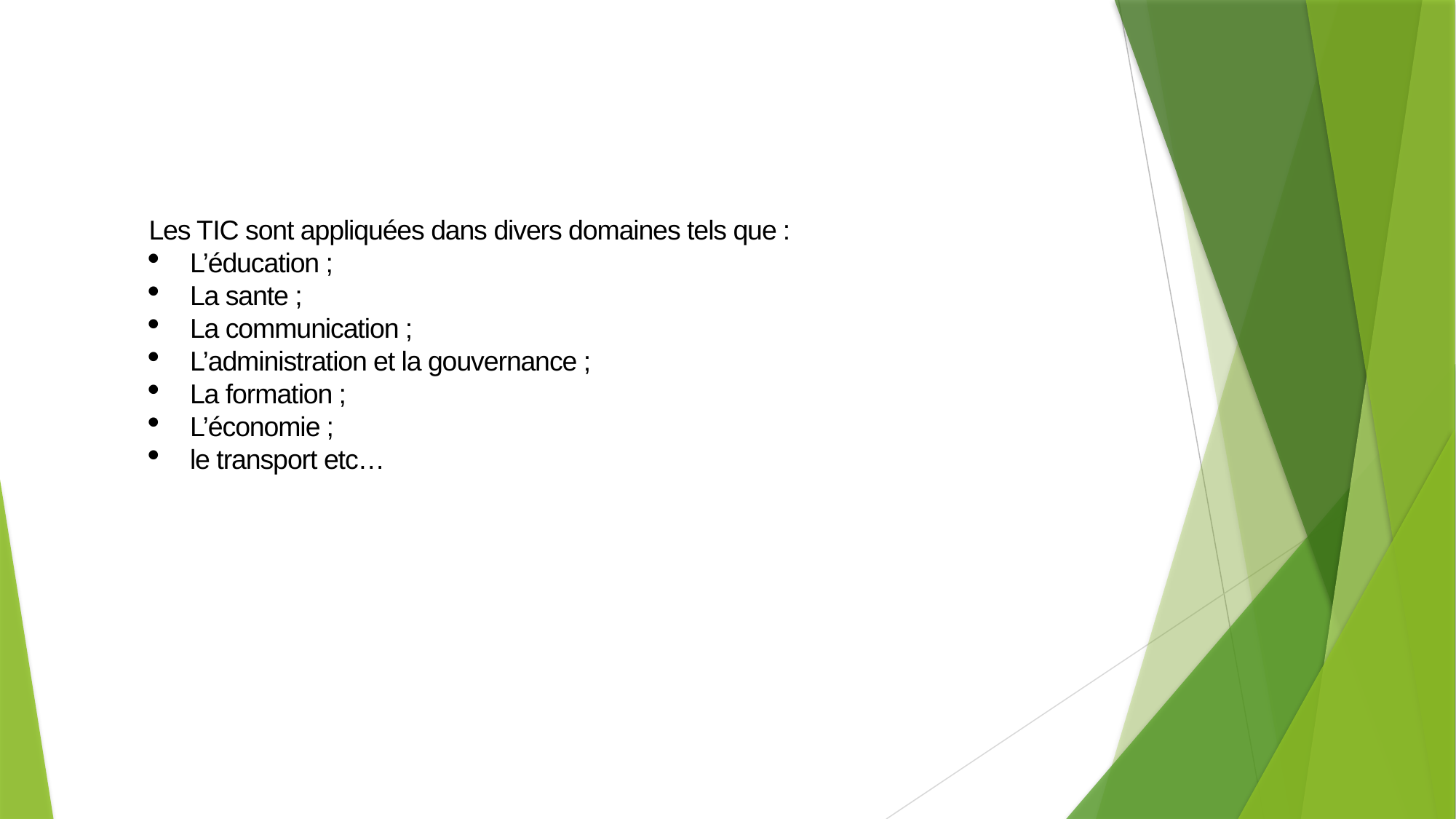

Les TIC sont appliquées dans divers domaines tels que :
L’éducation ;
La sante ;
La communication ;
L’administration et la gouvernance ;
La formation ;
L’économie ;
le transport etc…